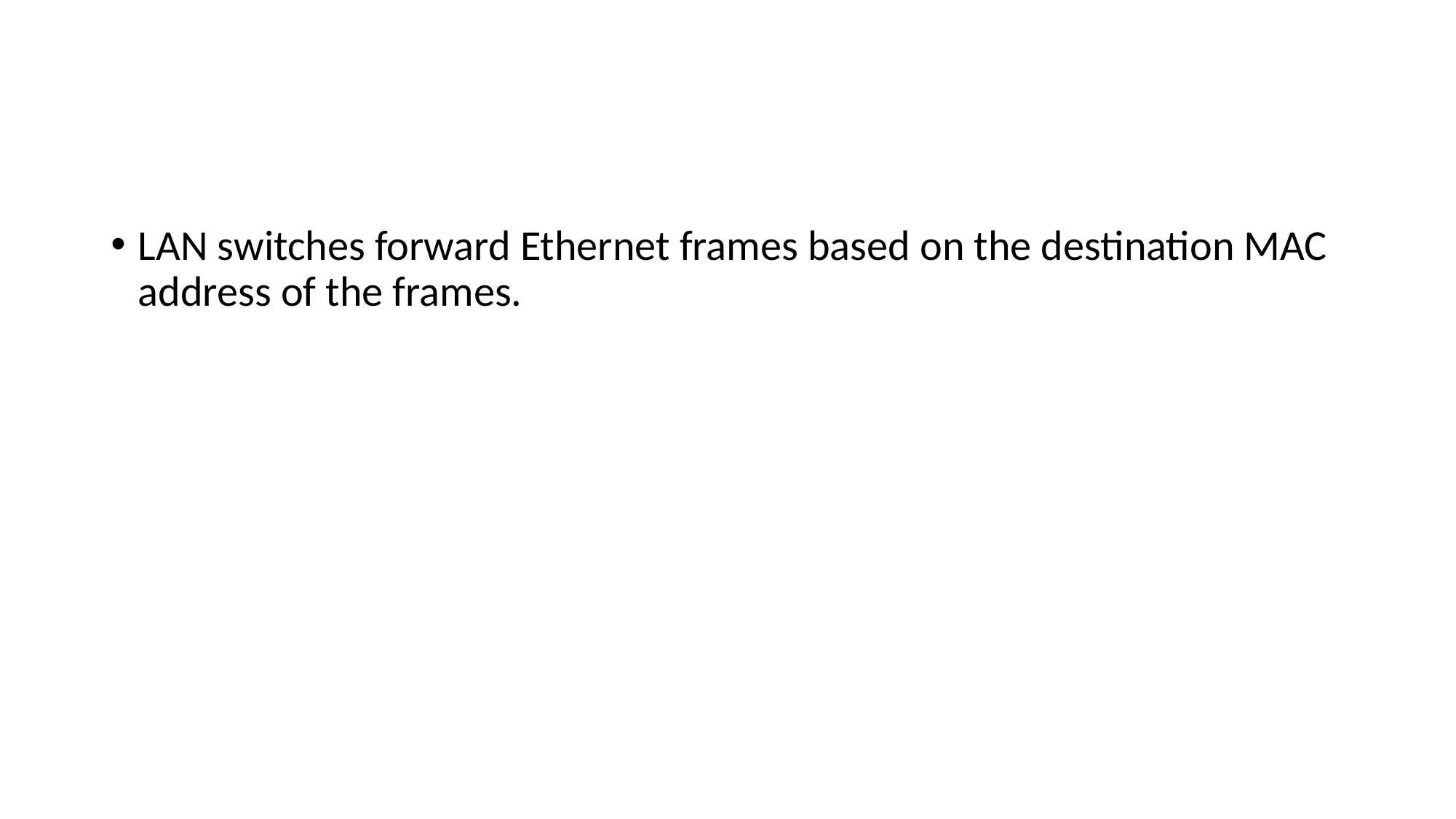

#
LAN switches forward Ethernet frames based on the destination MAC address of the frames.